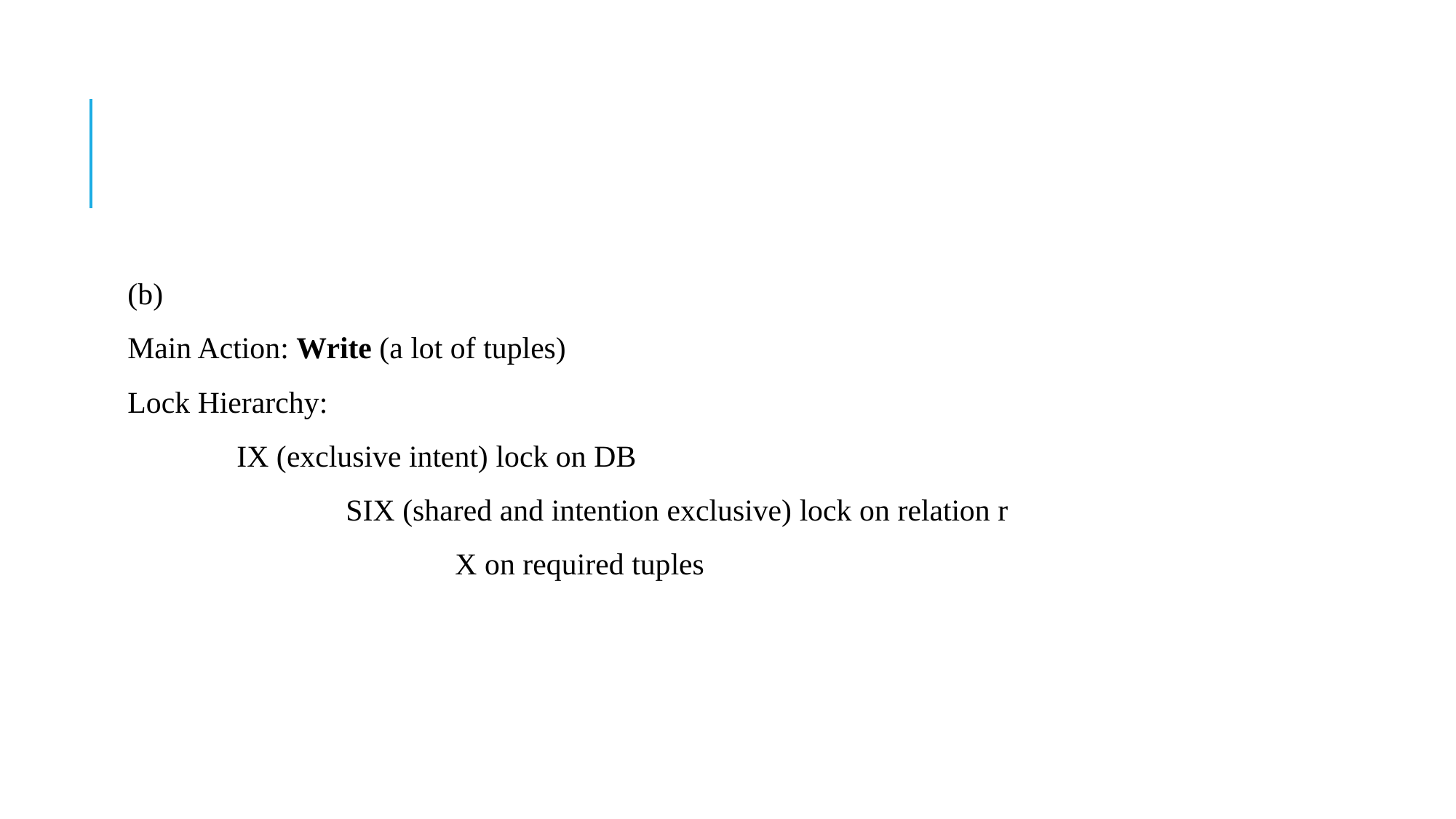

(b)
Main Action: Write (a lot of tuples)
Lock Hierarchy:
	IX (exclusive intent) lock on DB
		SIX (shared and intention exclusive) lock on relation r
			X on required tuples